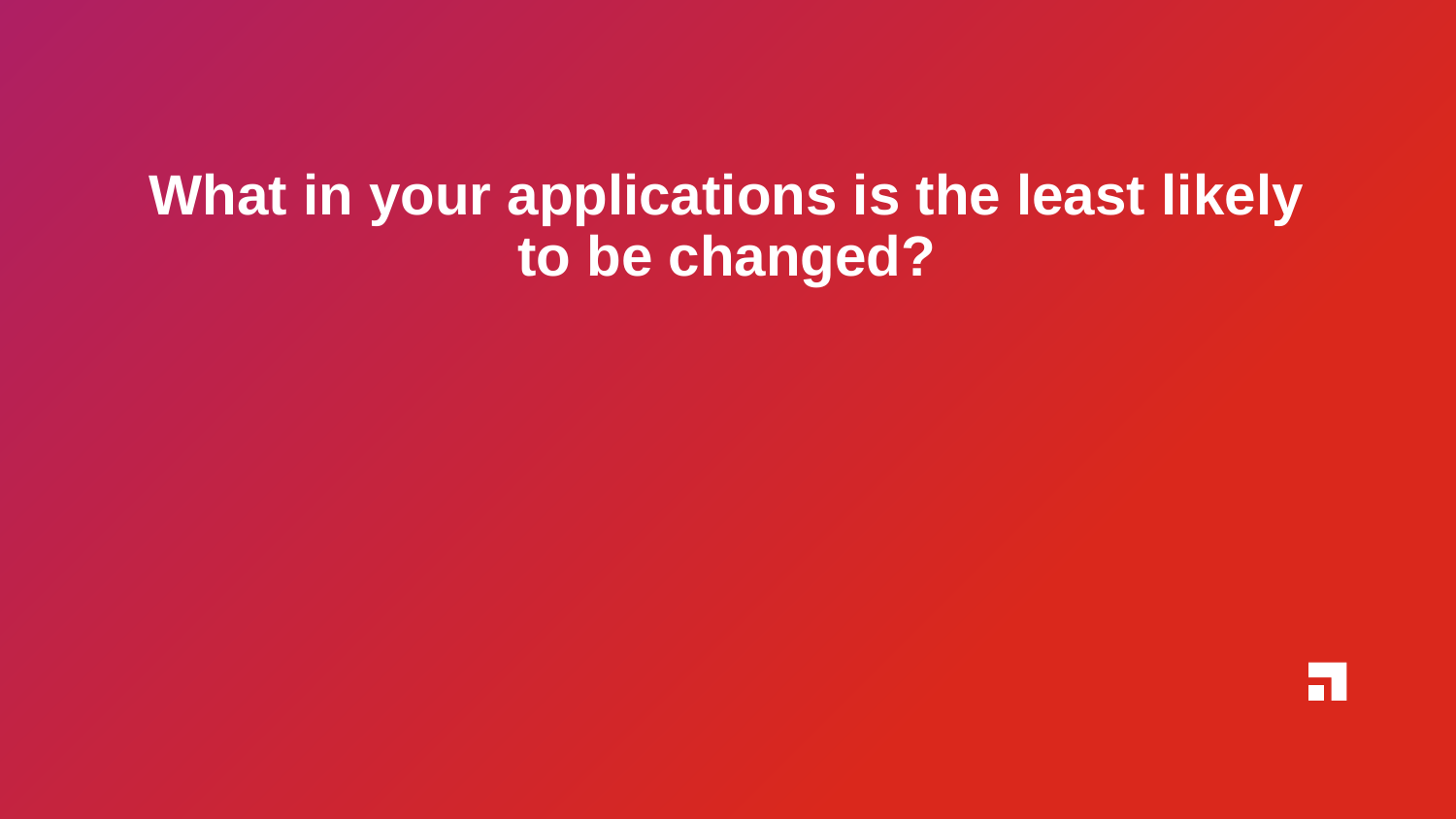

# What in your applications is the least likely to be changed?